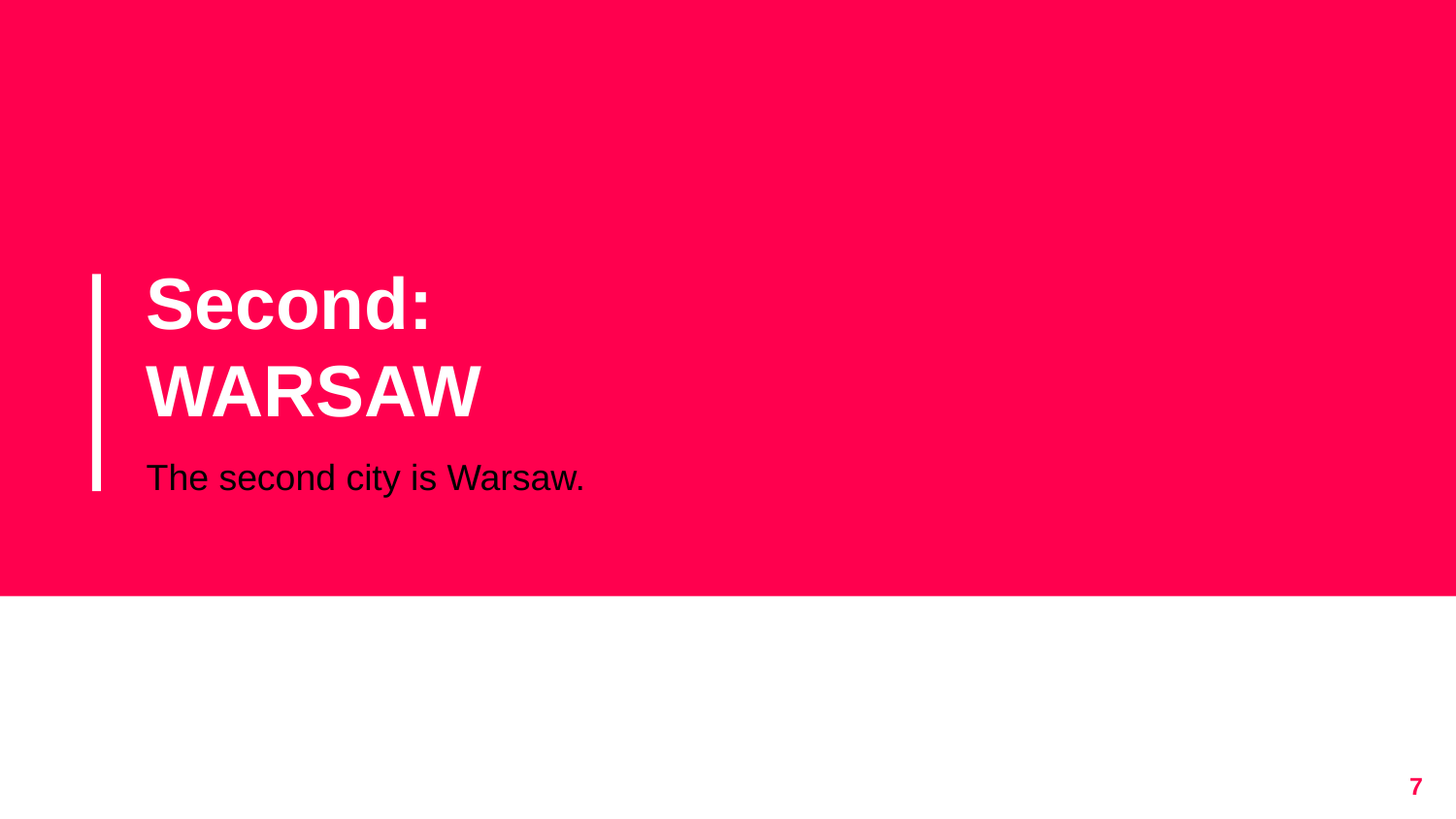

# Second:
WARSAW
The second city is Warsaw.
7